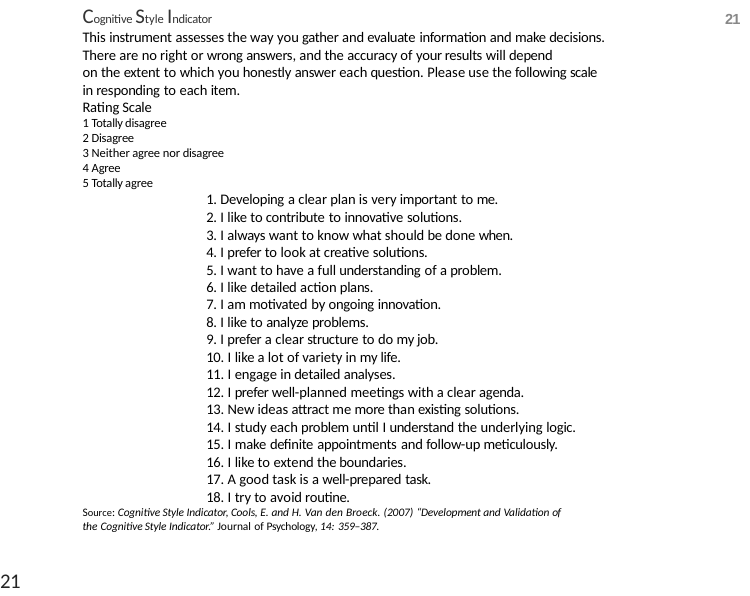

# Cognitive Style Indicator
21
This instrument assesses the way you gather and evaluate information and make decisions.
There are no right or wrong answers, and the accuracy of your results will depend
on the extent to which you honestly answer each question. Please use the following scale in responding to each item.
Rating Scale
Totally disagree
Disagree
Neither agree nor disagree
Agree
Totally agree
	1. Developing a clear plan is very important to me.
	2. I like to contribute to innovative solutions.
	3. I always want to know what should be done when.
	4. I prefer to look at creative solutions.
	5. I want to have a full understanding of a problem.
	6. I like detailed action plans.
	7. I am motivated by ongoing innovation.
	8. I like to analyze problems.
	9. I prefer a clear structure to do my job.
	10. I like a lot of variety in my life.
	11. I engage in detailed analyses.
	12. I prefer well-planned meetings with a clear agenda.
	13. New ideas attract me more than existing solutions.
	14. I study each problem until I understand the underlying logic.
	15. I make definite appointments and follow-up meticulously.
	16. I like to extend the boundaries.
	17. A good task is a well-prepared task.
	18. I try to avoid routine.
Source: Cognitive Style Indicator, Cools, E. and H. Van den Broeck. (2007) “Development and Validation of the Cognitive Style Indicator.” Journal of Psychology, 14: 359–387.

21